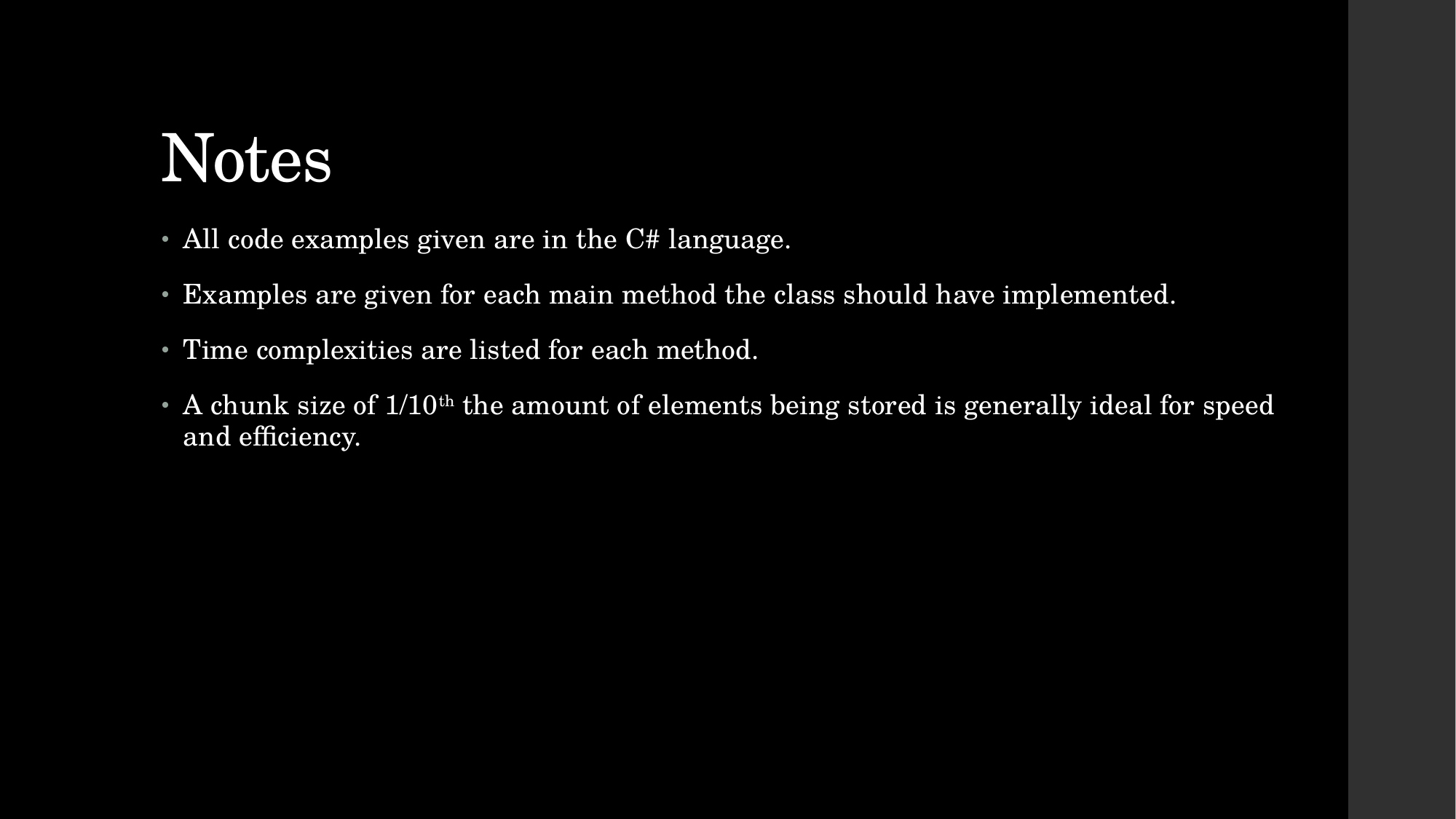

# Notes
All code examples given are in the C# language.
Examples are given for each main method the class should have implemented.
Time complexities are listed for each method.
A chunk size of 1/10th the amount of elements being stored is generally ideal for speed and efficiency.